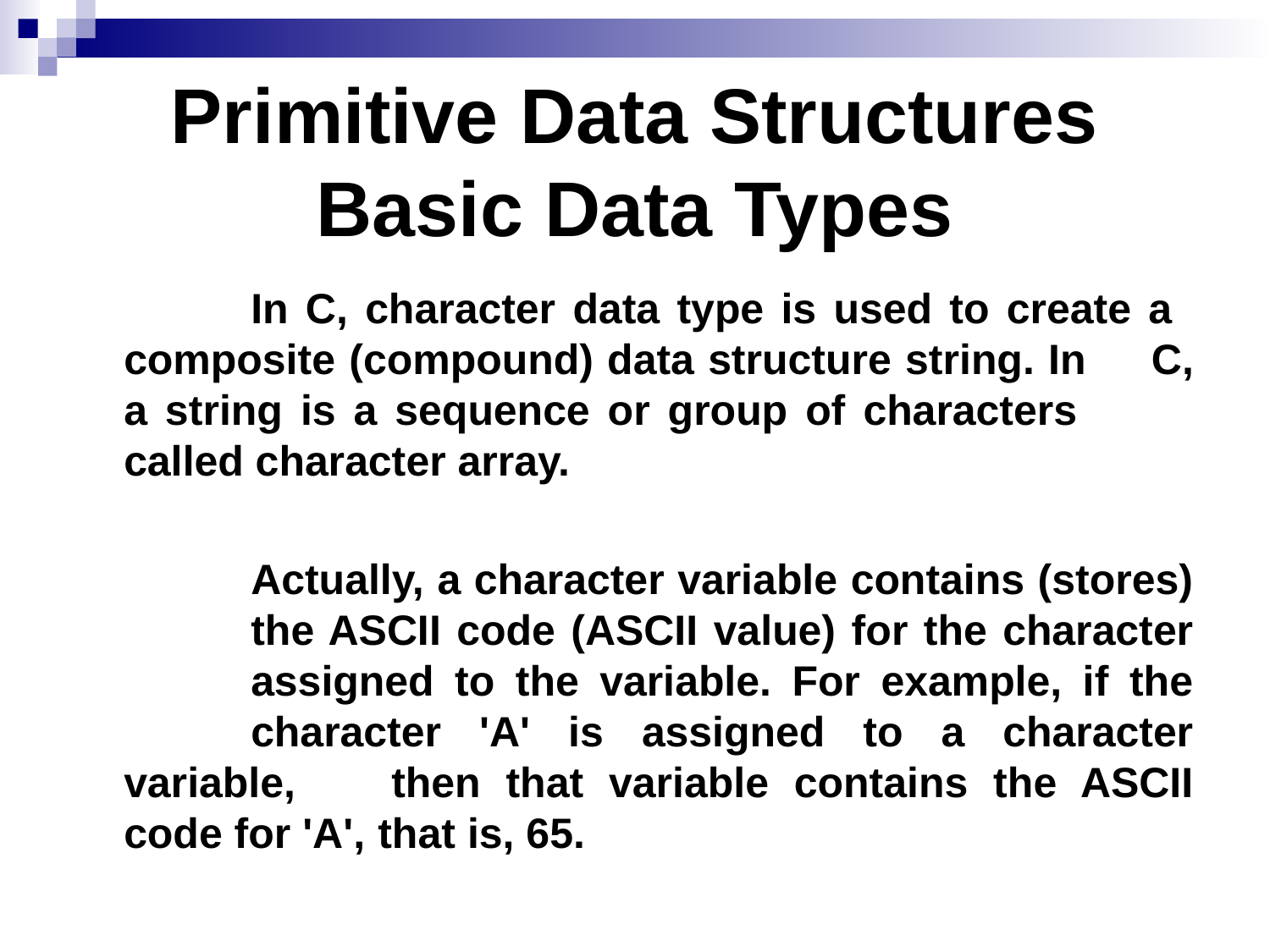

# Primitive Data Structures Basic Data Types
		In C, character data type is used to create a 	composite (compound) data structure string. In 	C, a string is a sequence or group of characters 	called character array.

		Actually, a character variable contains (stores) 	the ASCII code (ASCII value) for the character 	assigned to the variable. For example, if the 	character 'A' is assigned to a character variable, 	then that variable contains the ASCII code for 'A', 	that is, 65.